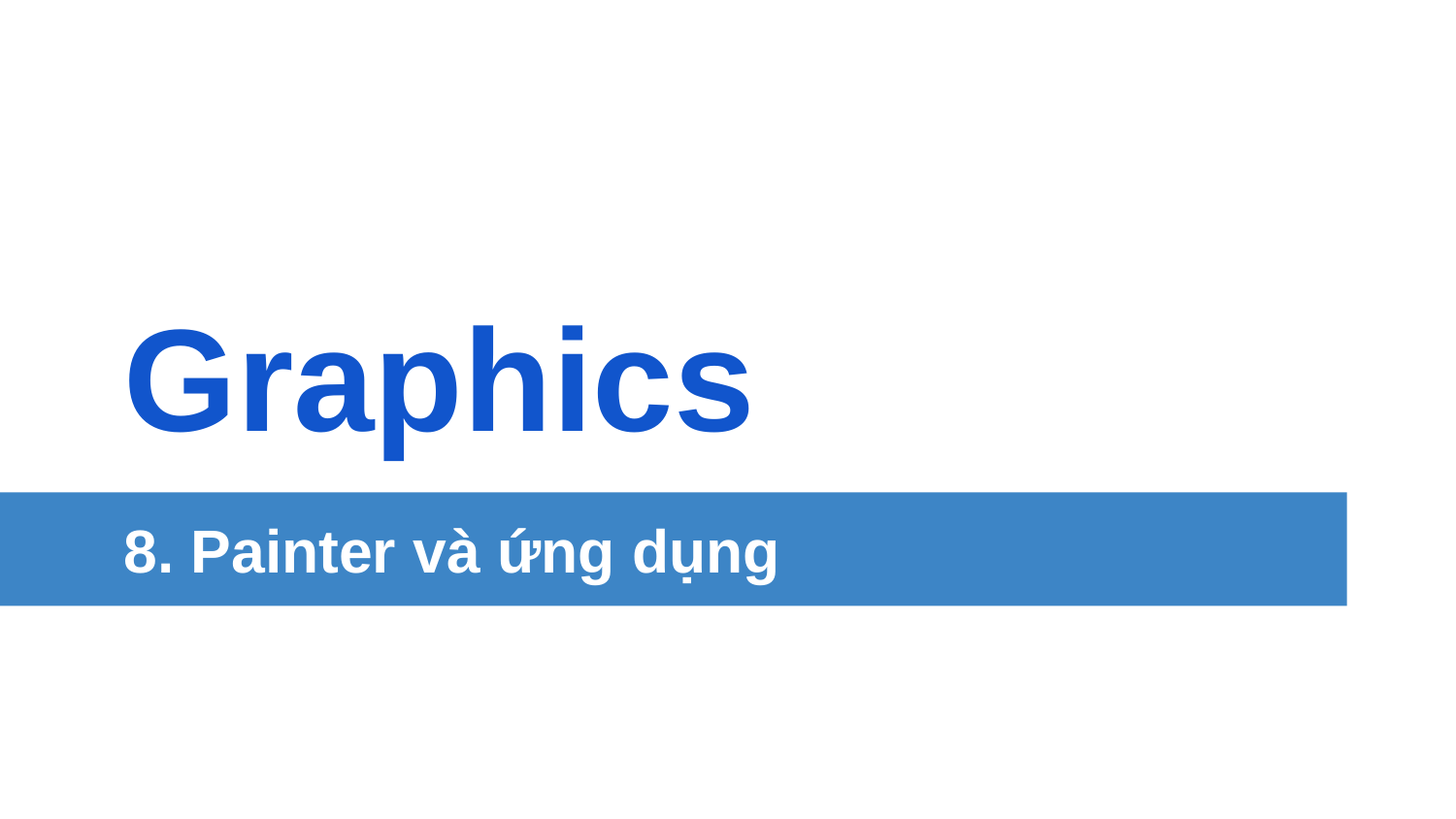

# Graphics
8. Painter và ứng dụng